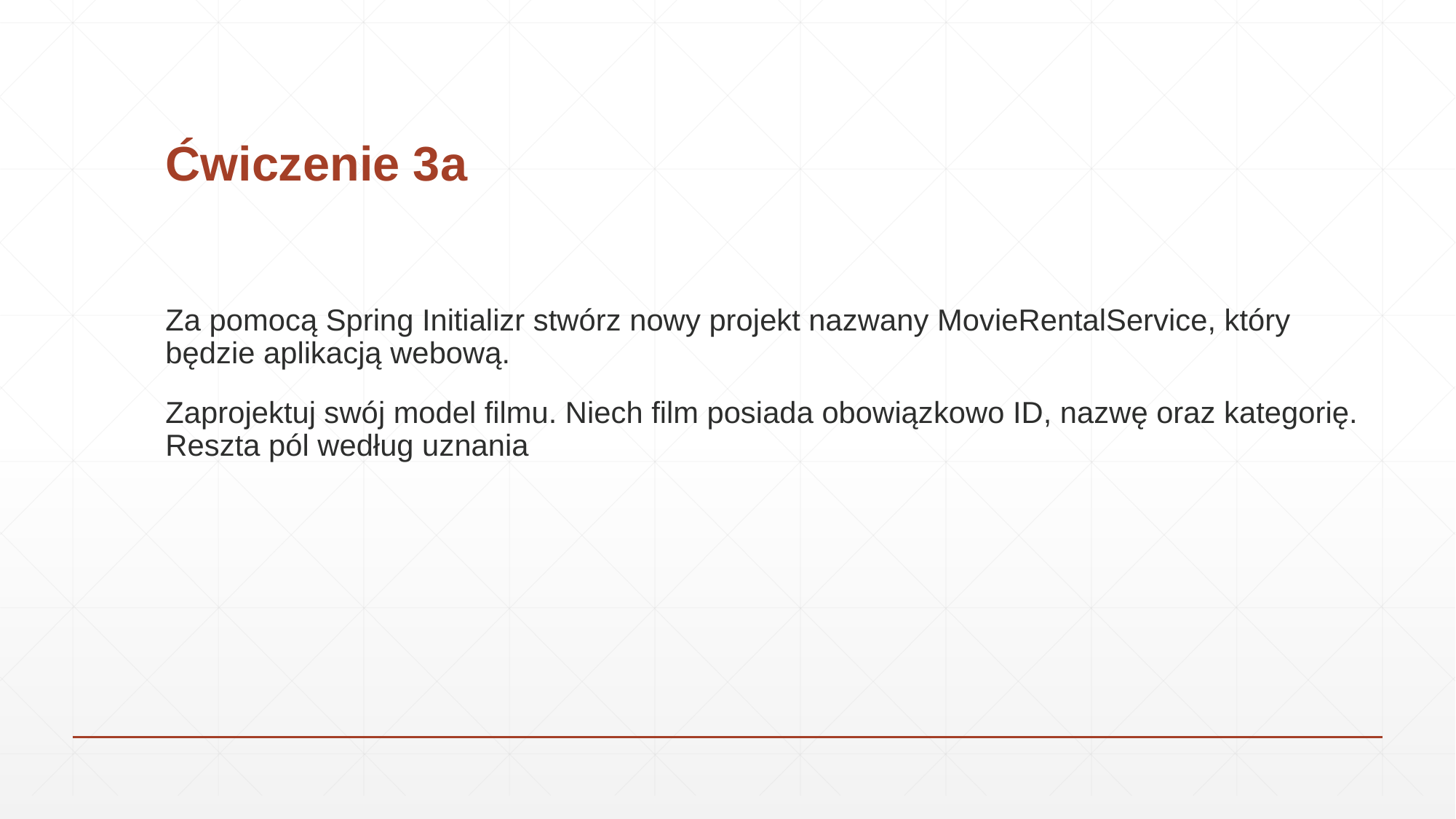

# Ćwiczenie 3a
Za pomocą Spring Initializr stwórz nowy projekt nazwany MovieRentalService, który będzie aplikacją webową.
Zaprojektuj swój model filmu. Niech film posiada obowiązkowo ID, nazwę oraz kategorię. Reszta pól według uznania